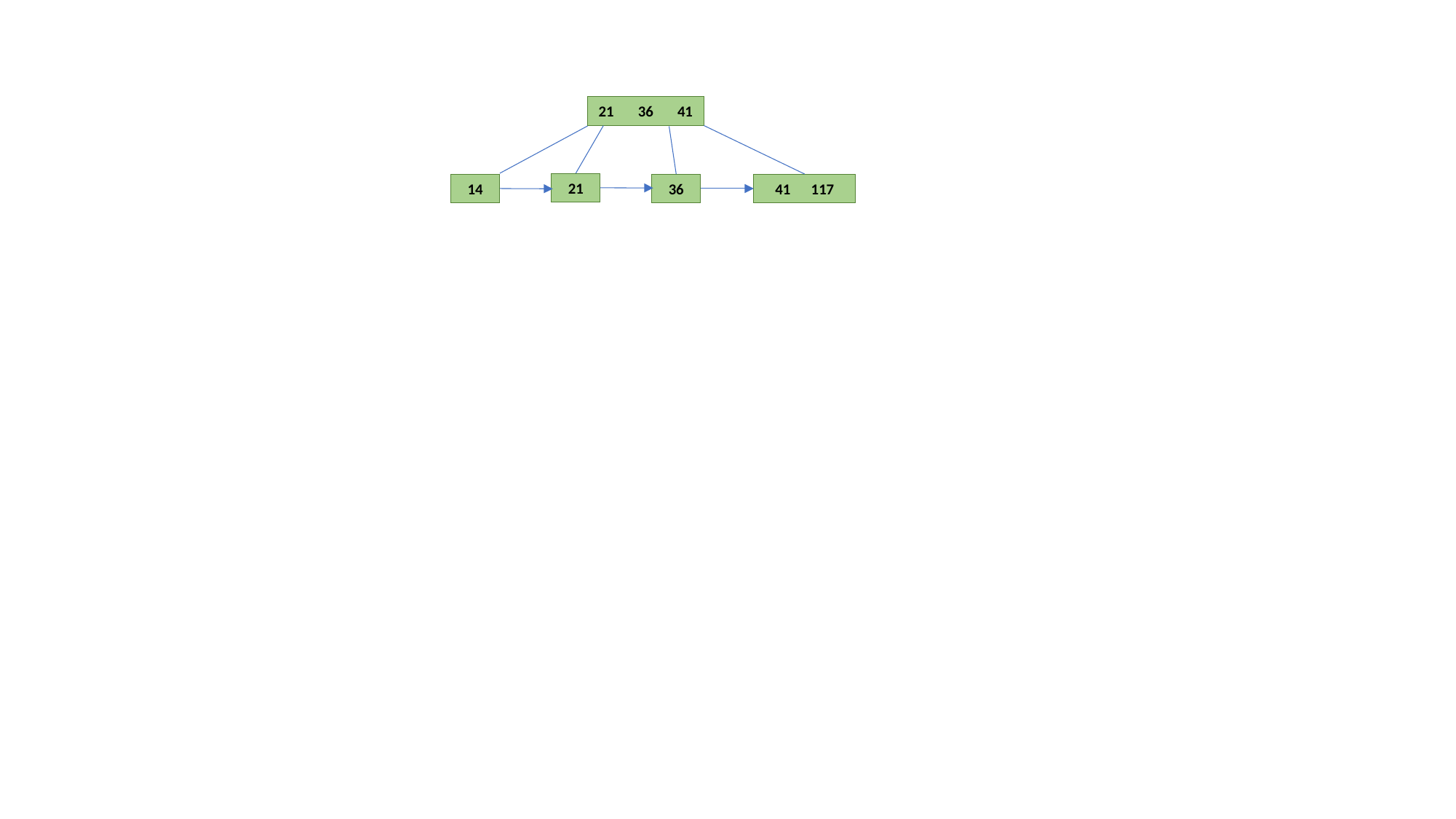

21       36       41
21
36
41      117
14